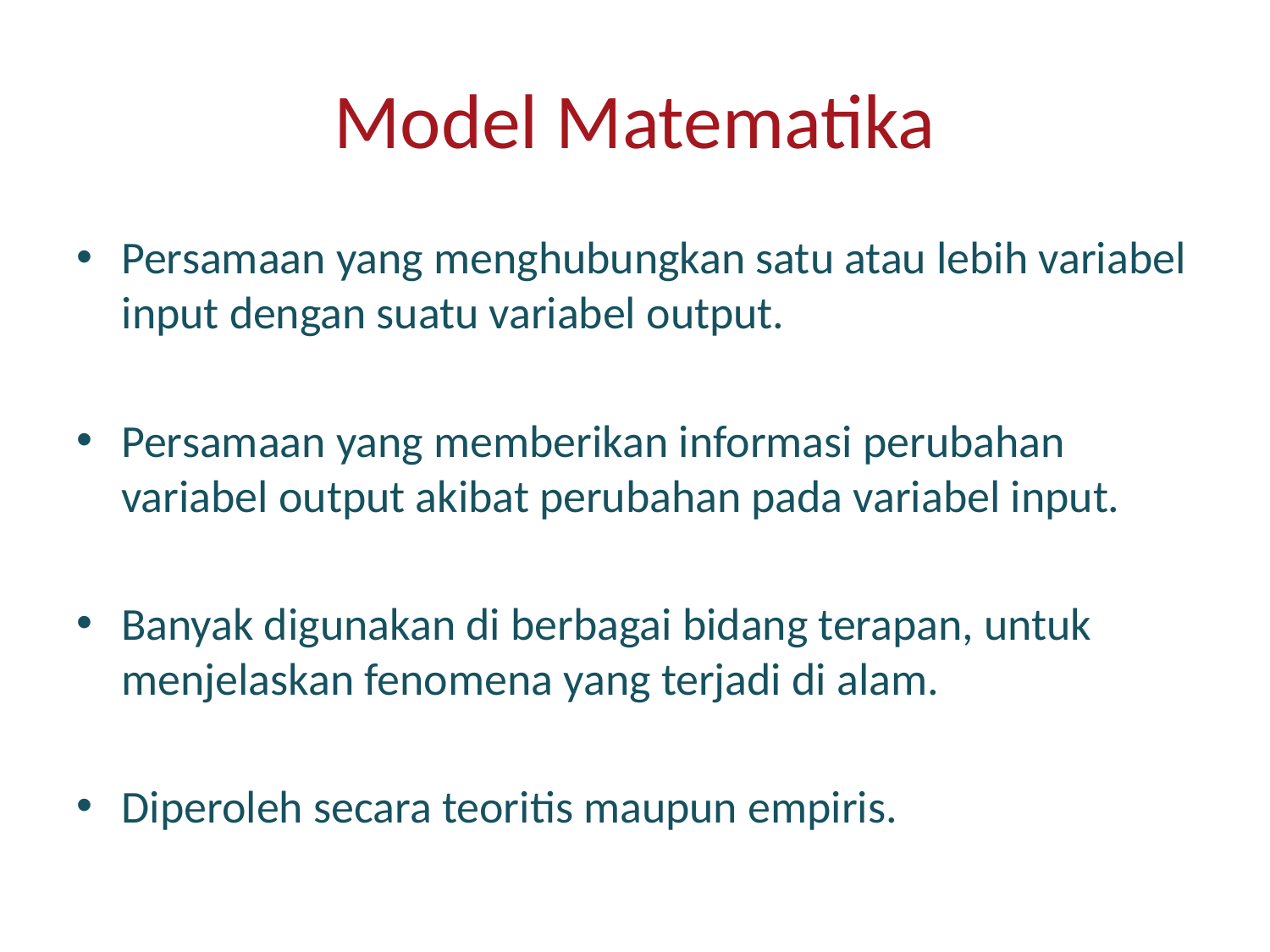

# Model Matematika
Persamaan yang menghubungkan satu atau lebih variabel input dengan suatu variabel output.

Persamaan yang memberikan informasi perubahan variabel output akibat perubahan pada variabel input.

Banyak digunakan di berbagai bidang terapan, untuk menjelaskan fenomena yang terjadi di alam.

Diperoleh secara teoritis maupun empiris.